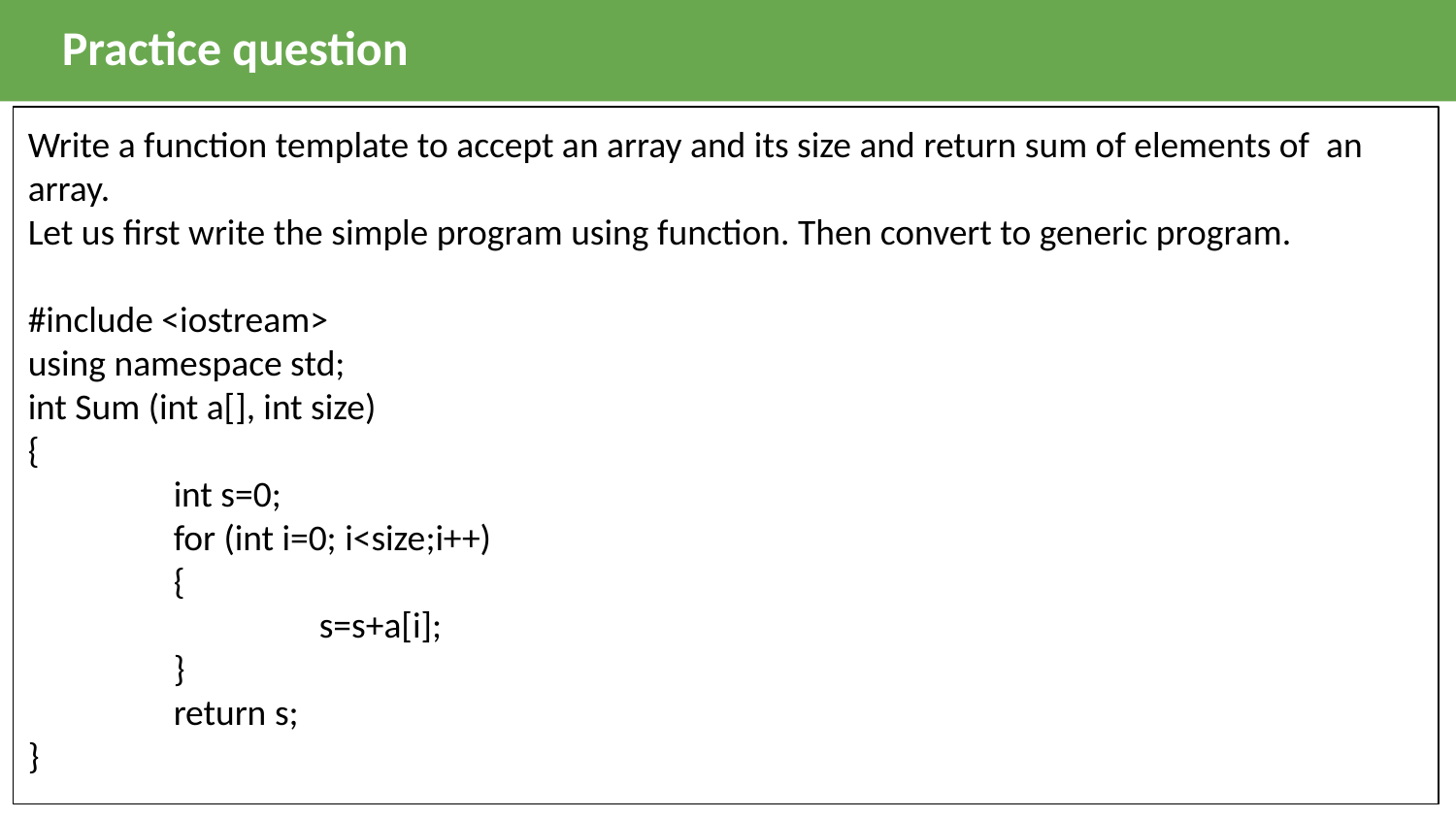

Practice question
Write a function template to accept an array and its size and return sum of elements of  an array.
Let us first write the simple program using function. Then convert to generic program.

#include <iostream>
using namespace std;
int Sum (int a[], int size)
{
	int s=0;
	for (int i=0; i<size;i++)
	{
		s=s+a[i];
	}
	return s;
}